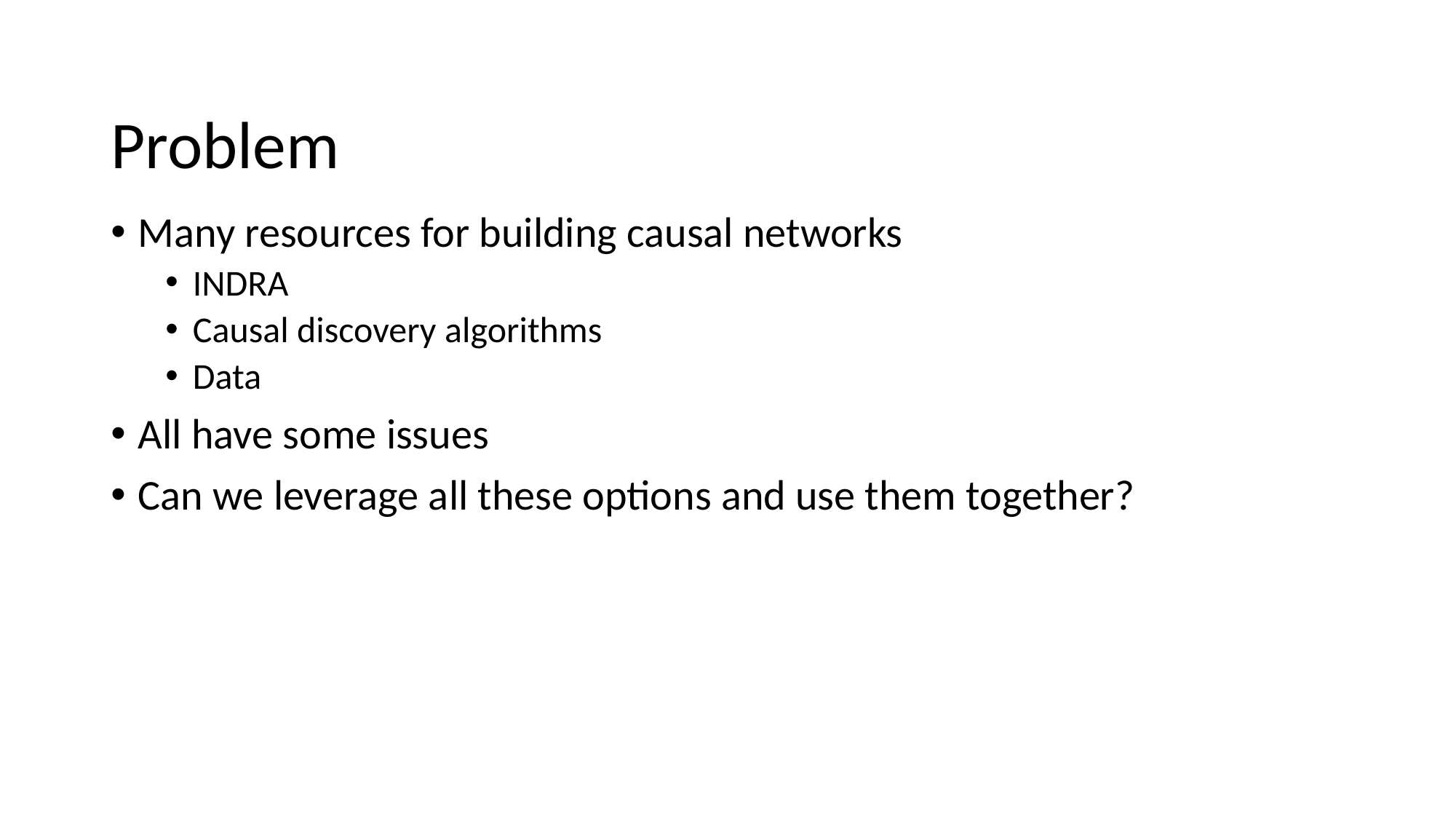

# Problem
Many resources for building causal networks
INDRA
Causal discovery algorithms
Data
All have some issues
Can we leverage all these options and use them together?